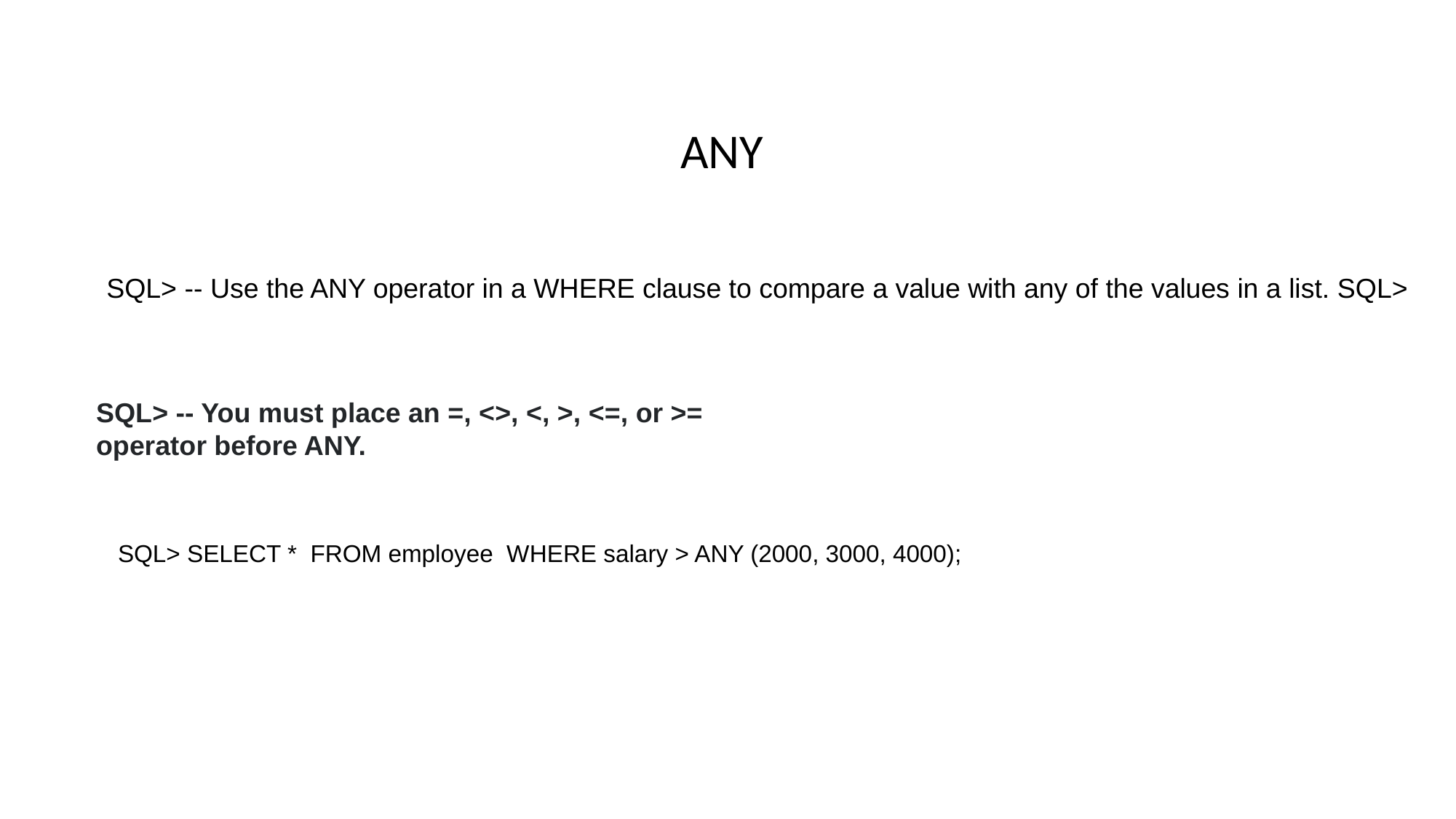

ANY

SQL> -- Use the ANY operator in a WHERE clause to compare a value with any of the values in a list. SQL>
SQL> -- You must place an =, <>, <, >, <=, or >= operator before ANY.
SQL> SELECT *  FROM employee  WHERE salary > ANY (2000, 3000, 4000);